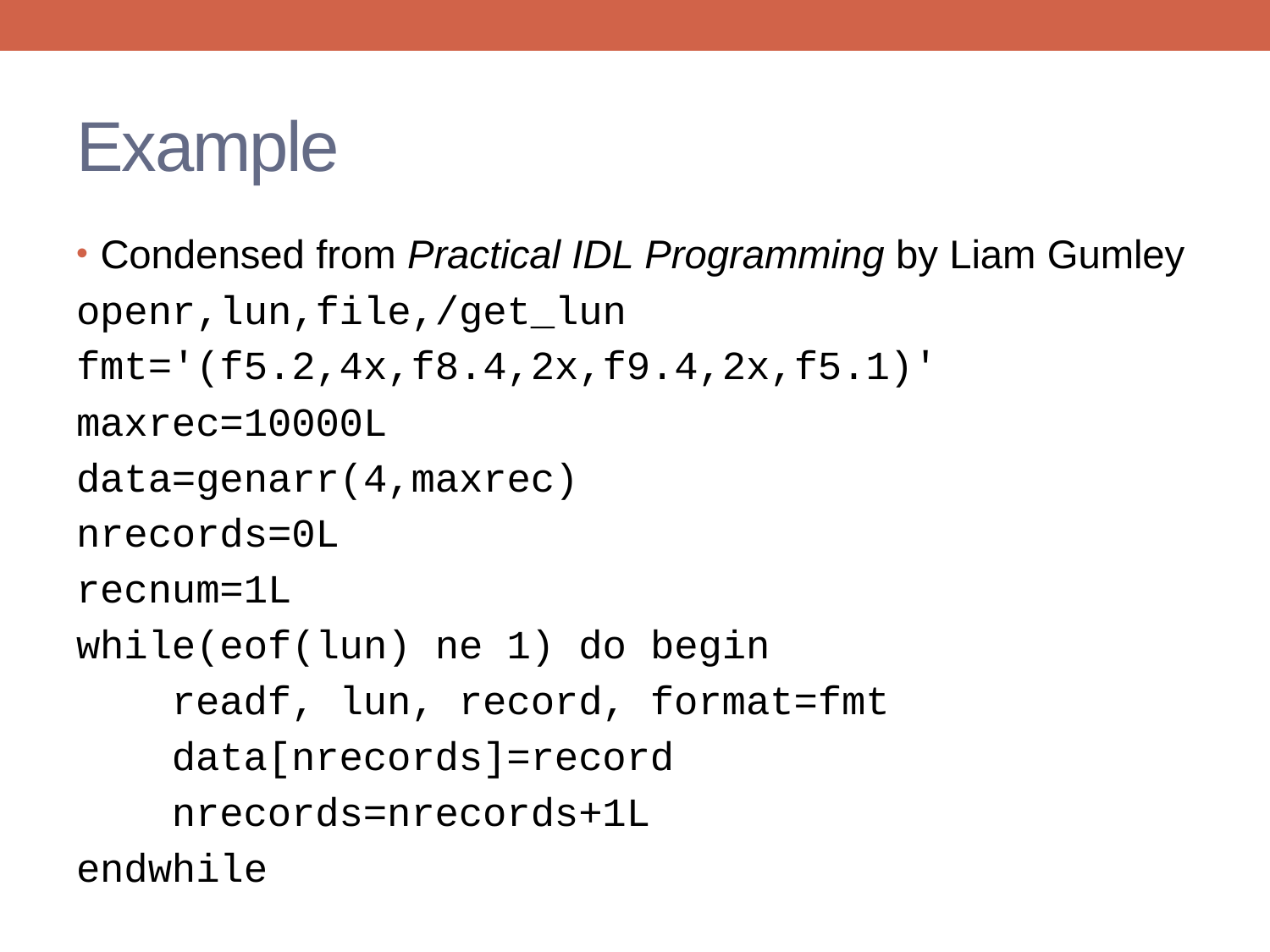

# Example
Condensed from Practical IDL Programming by Liam Gumley
openr,lun,file,/get_lun
fmt='(f5.2,4x,f8.4,2x,f9.4,2x,f5.1)'
maxrec=10000L
data=genarr(4,maxrec)
nrecords=0L
recnum=1L
while(eof(lun) ne 1) do begin
    readf, lun, record, format=fmt
    data[nrecords]=record
    nrecords=nrecords+1L
endwhile